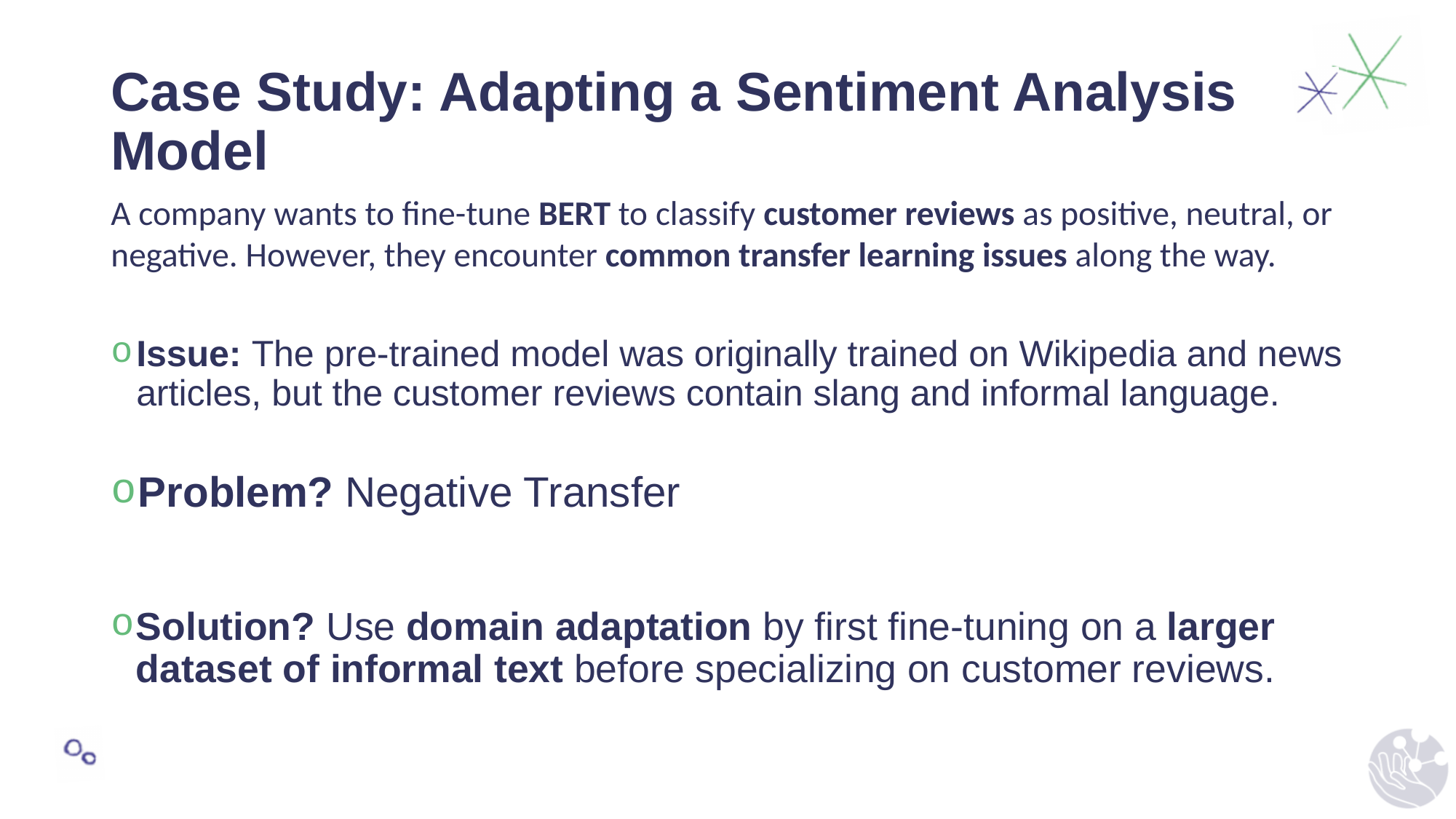

# Case Study: Adapting a Sentiment Analysis Model
A company wants to fine-tune BERT to classify customer reviews as positive, neutral, or negative. However, they encounter common transfer learning issues along the way.
Issue: The pre-trained model was originally trained on Wikipedia and news articles, but the customer reviews contain slang and informal language.
Problem? Negative Transfer
Solution? Use domain adaptation by first fine-tuning on a larger dataset of informal text before specializing on customer reviews.